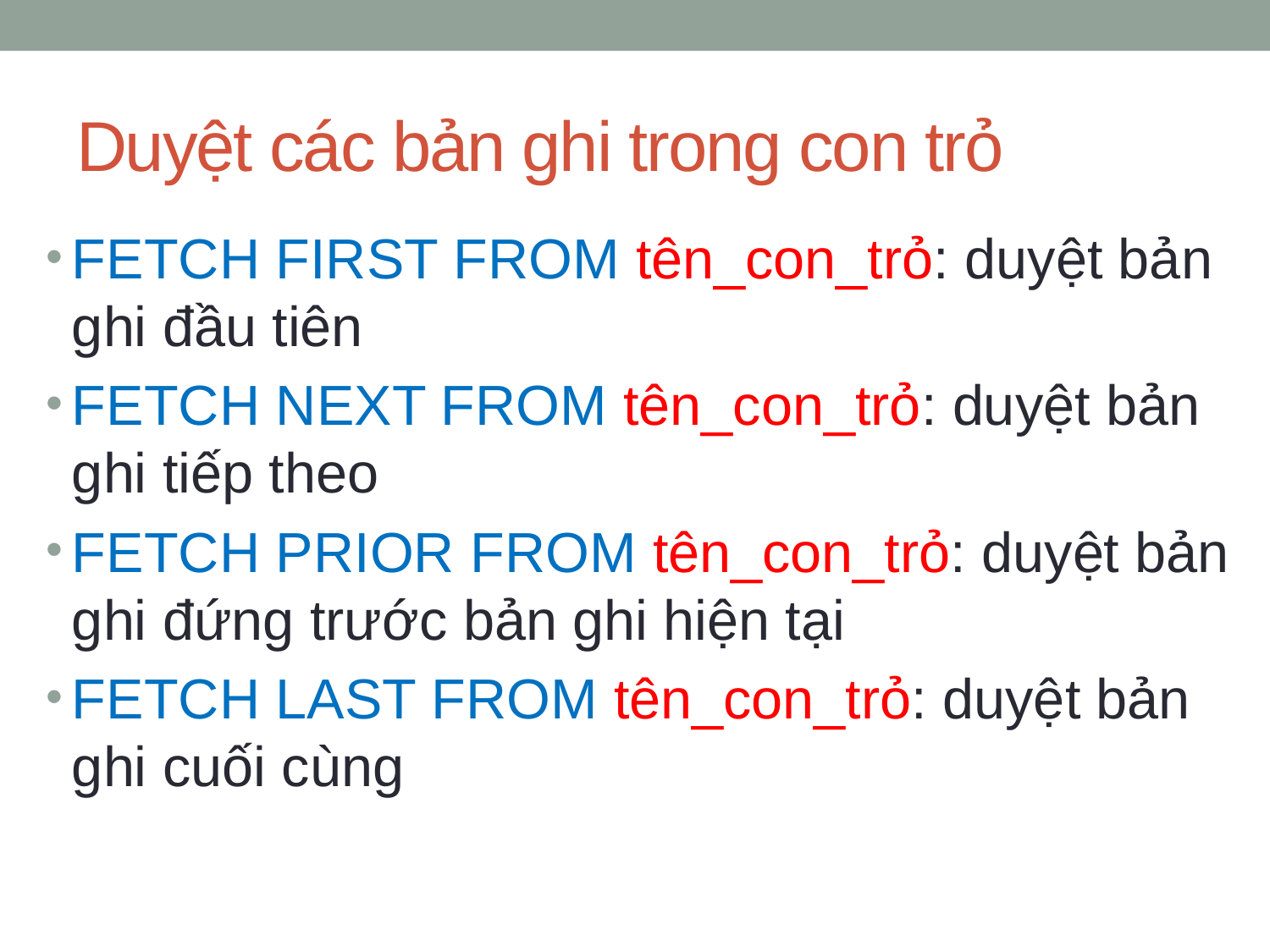

# Duyệt các bản ghi trong con trỏ
FETCH FIRST FROM tên_con_trỏ: duyệt bản ghi đầu tiên
FETCH NEXT FROM tên_con_trỏ: duyệt bản ghi tiếp theo
FETCH PRIOR FROM tên_con_trỏ: duyệt bản ghi đứng trước bản ghi hiện tại
FETCH LAST FROM tên_con_trỏ: duyệt bản ghi cuối cùng